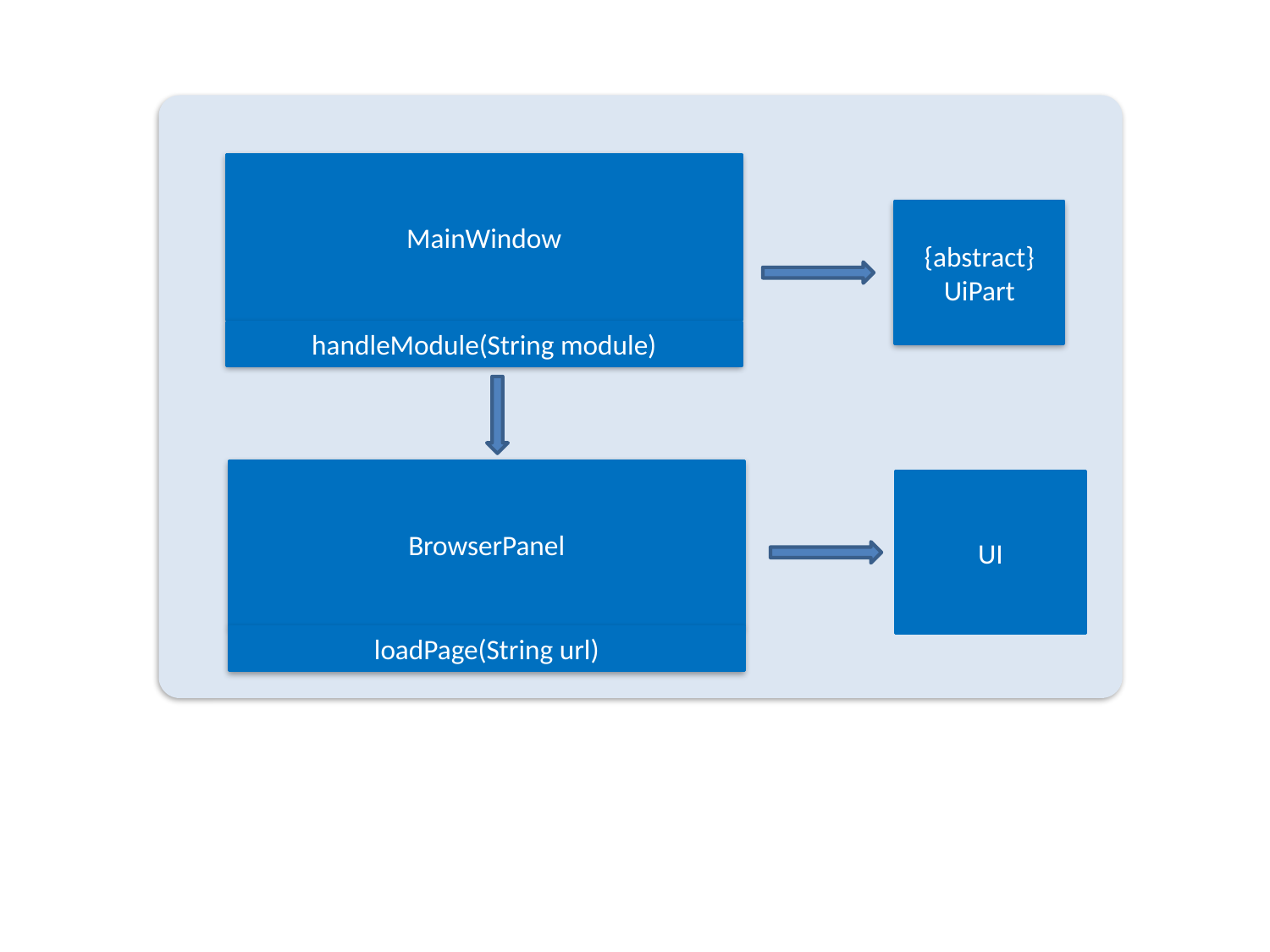

MainWindow
{abstract}
UiPart

handleModule(String module)

BrowserPanel
UI

loadPage(String url)